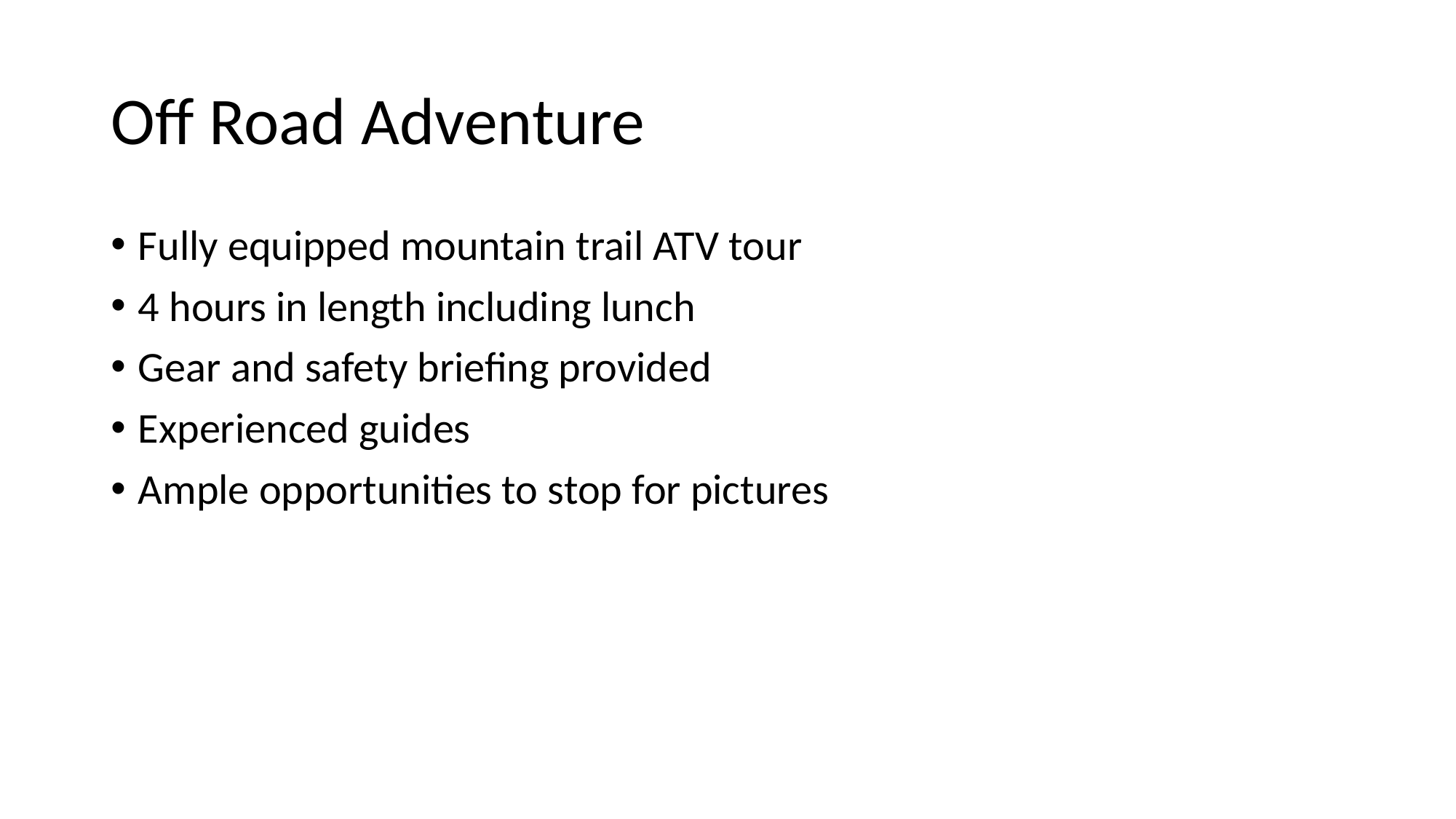

# Off Road Adventure
Fully equipped mountain trail ATV tour
4 hours in length including lunch
Gear and safety briefing provided
Experienced guides
Ample opportunities to stop for pictures